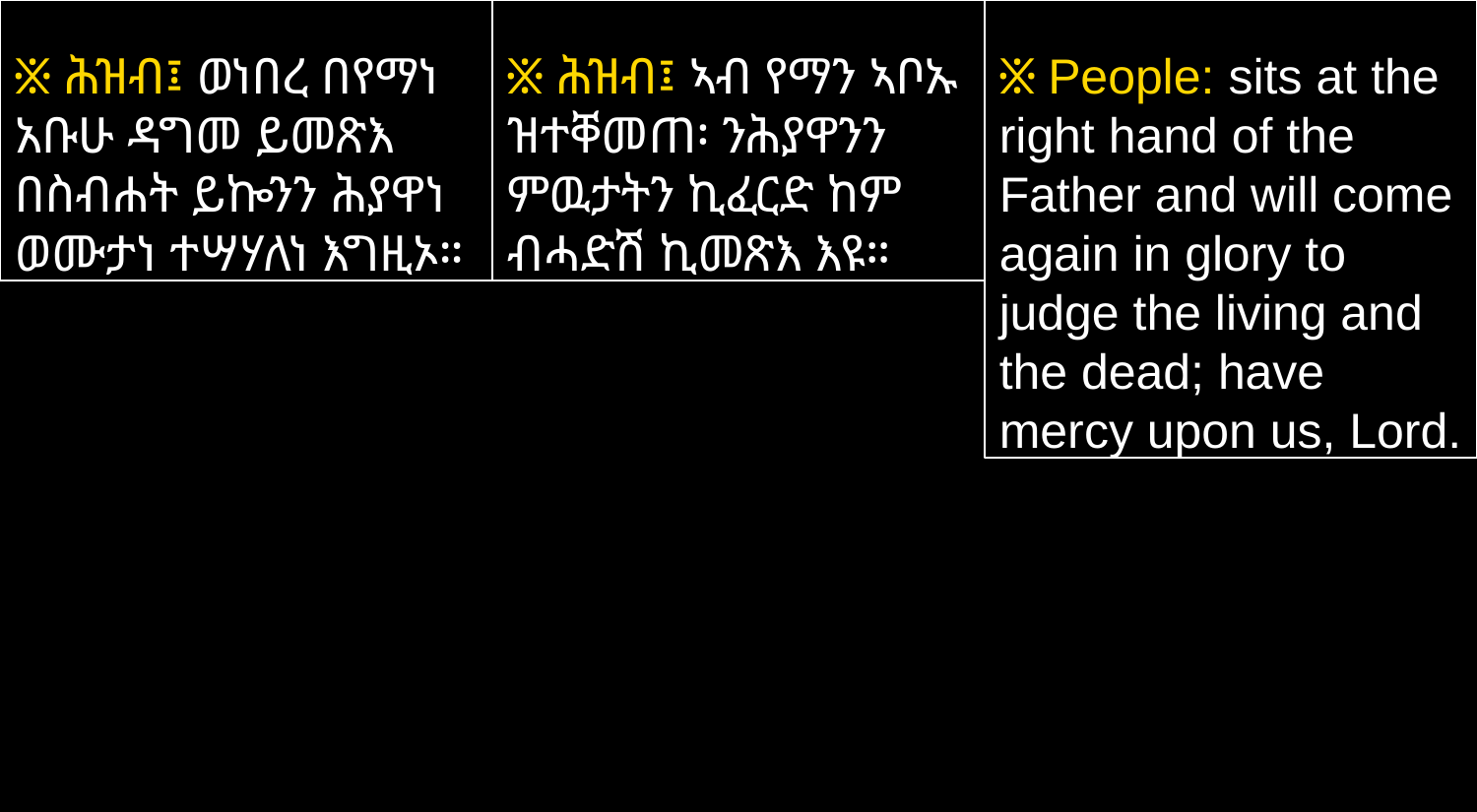

፠ ሕዝብ፤ ወነበረ በየማነ አቡሁ ዳግመ ይመጽእ በስብሐት ይኰንን ሕያዋነ ወሙታነ ተሣሃለነ እግዚኦ።

፠ ሕዝብ፤ ኣብ የማን ኣቦኡ ዝተቐመጠ፡ ንሕያዋንን ምዉታትን ኪፈርድ ከም ብሓድሽ ኪመጽእ እዩ።

፠ People: sits at the right hand of the Father and will come again in glory to judge the living and the dead; have mercy upon us, Lord.